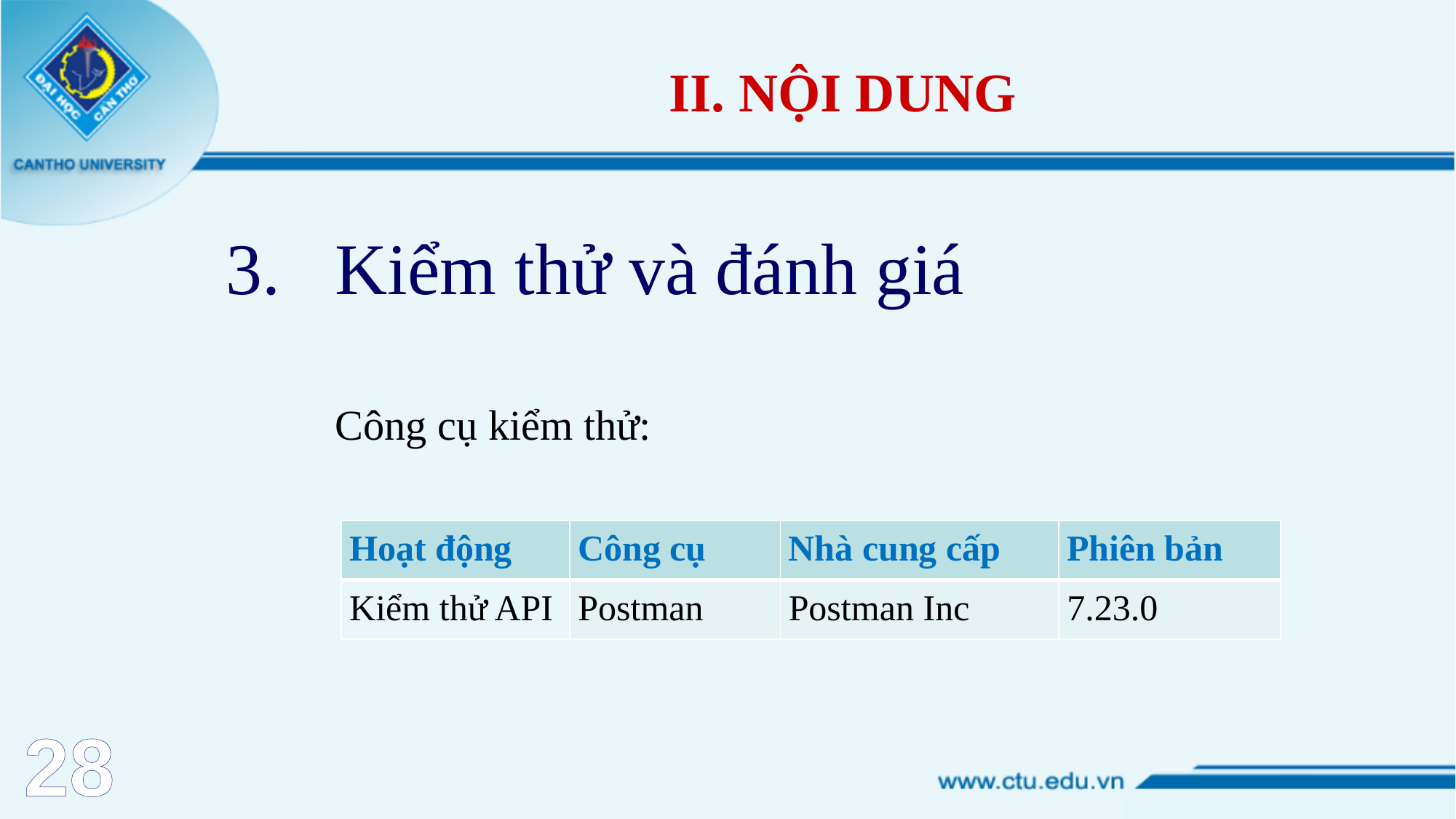

# II. NỘI DUNG
Kiểm thử và đánh giá
	Công cụ kiểm thử:

| Hoạt động | Công cụ | Nhà cung cấp | Phiên bản |
| --- | --- | --- | --- |
| Kiểm thử API | Postman | Postman Inc | 7.23.0 |
28